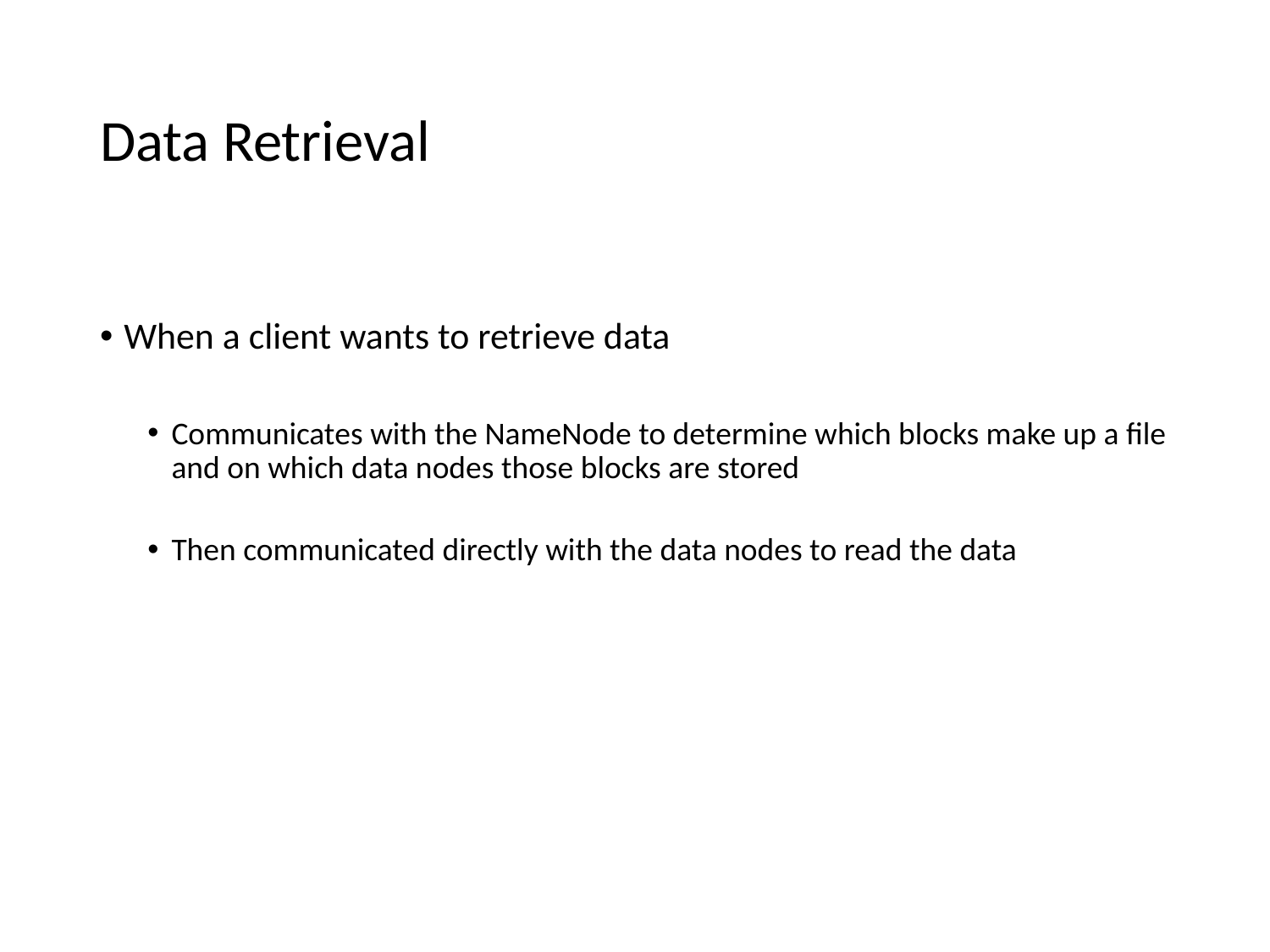

# Data Retrieval

When a client wants to retrieve data

Communicates with the NameNode to determine which blocks make up a file and on which data nodes those blocks are stored

Then communicated directly with the data nodes to read the data